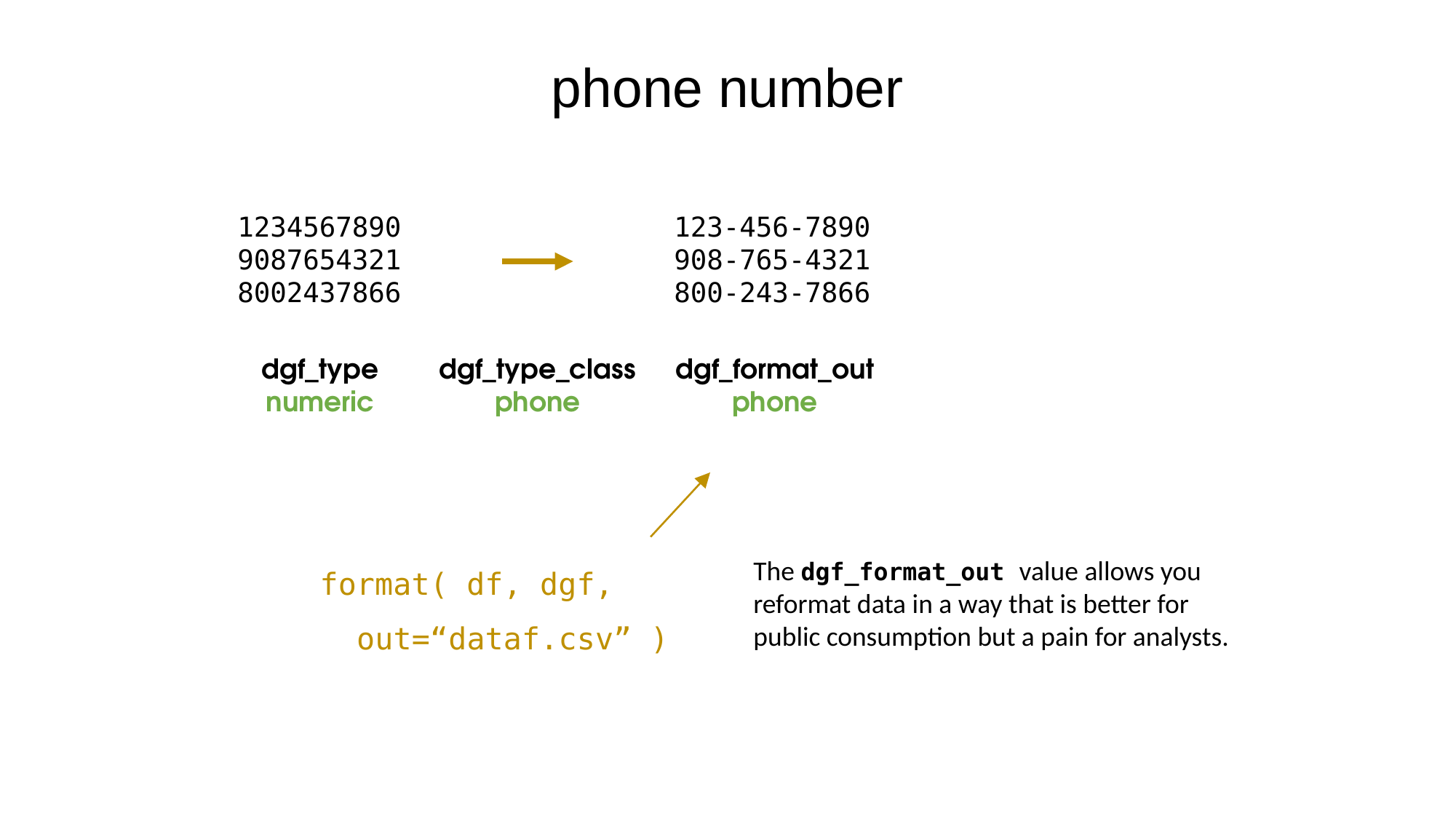

phone number
1234567890			123-456-7890
9087654321			908-765-4321
8002437866			800-243-7866
dgf_type
numeric
dgf_type_class
phone
dgf_format_out
phone
format( df, dgf,
  out=“dataf.csv” )
The dgf_format_out value allows you reformat data in a way that is better for public consumption but a pain for analysts.